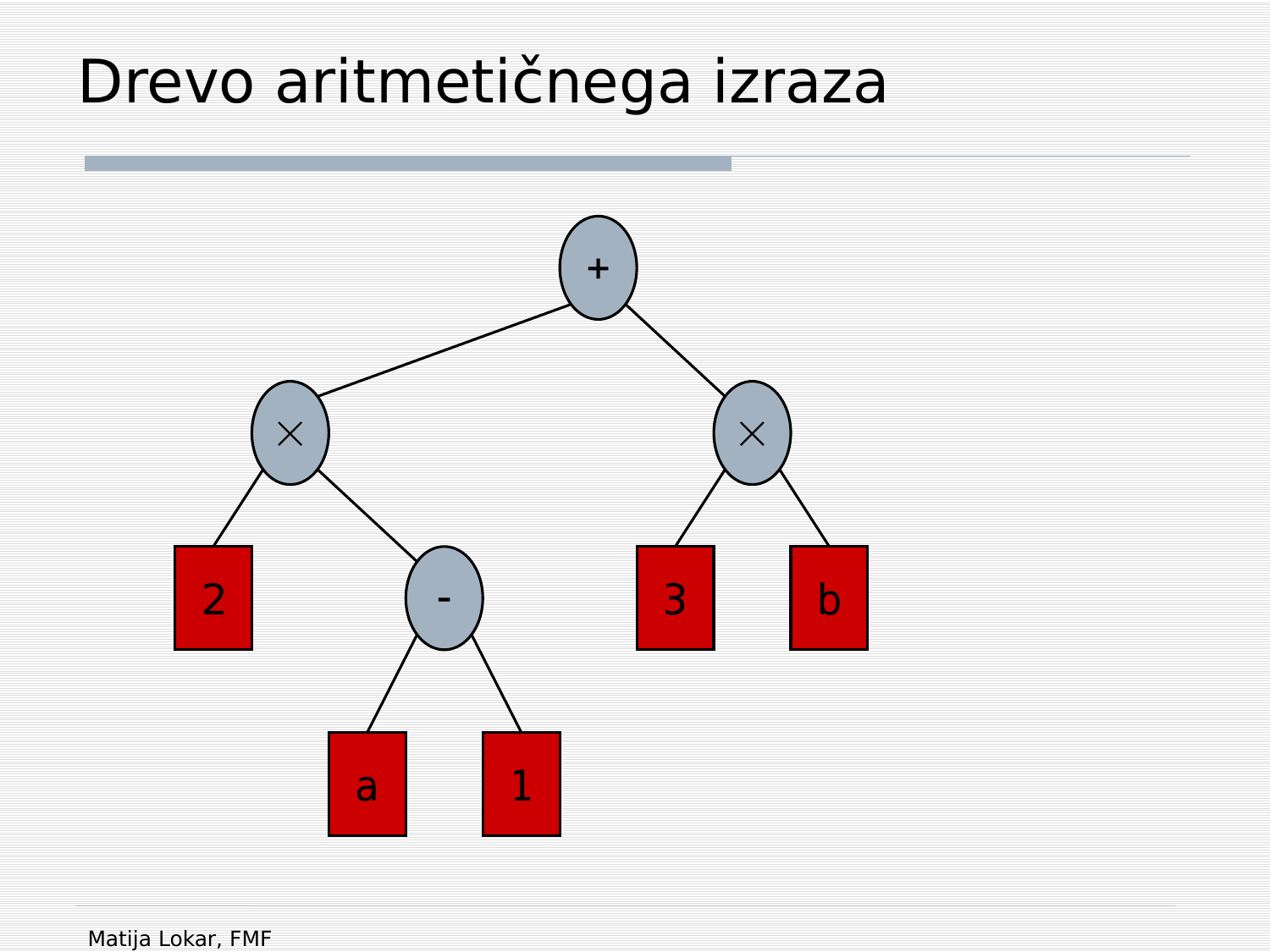

# Drevo aritmetičnega izraza

+
×
×
2
−
3
b
a
1
Matija Lokar, FMF